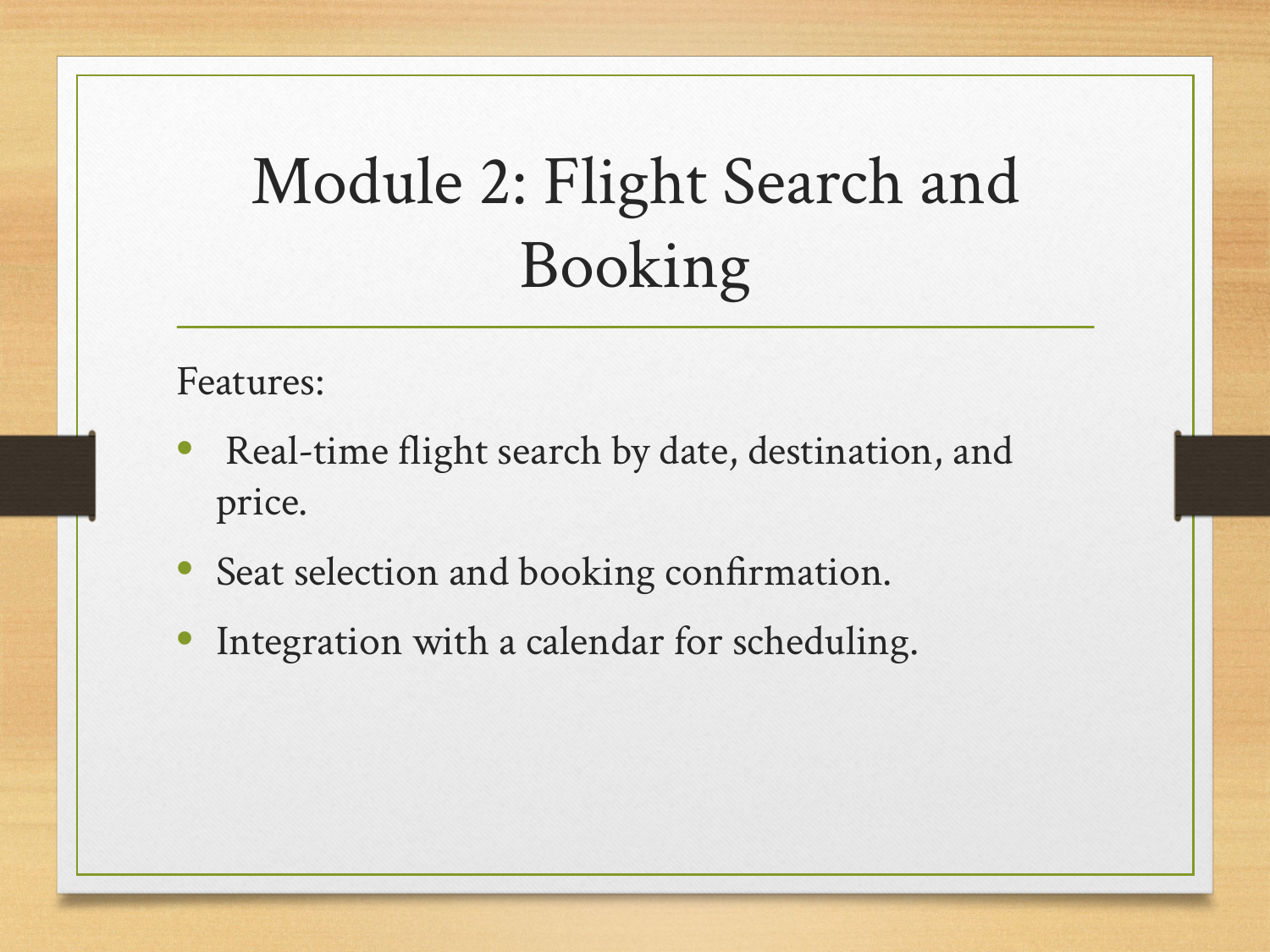

# Module 2: Flight Search and Booking
Features:
 Real-time flight search by date, destination, and price.
Seat selection and booking confirmation.
Integration with a calendar for scheduling.